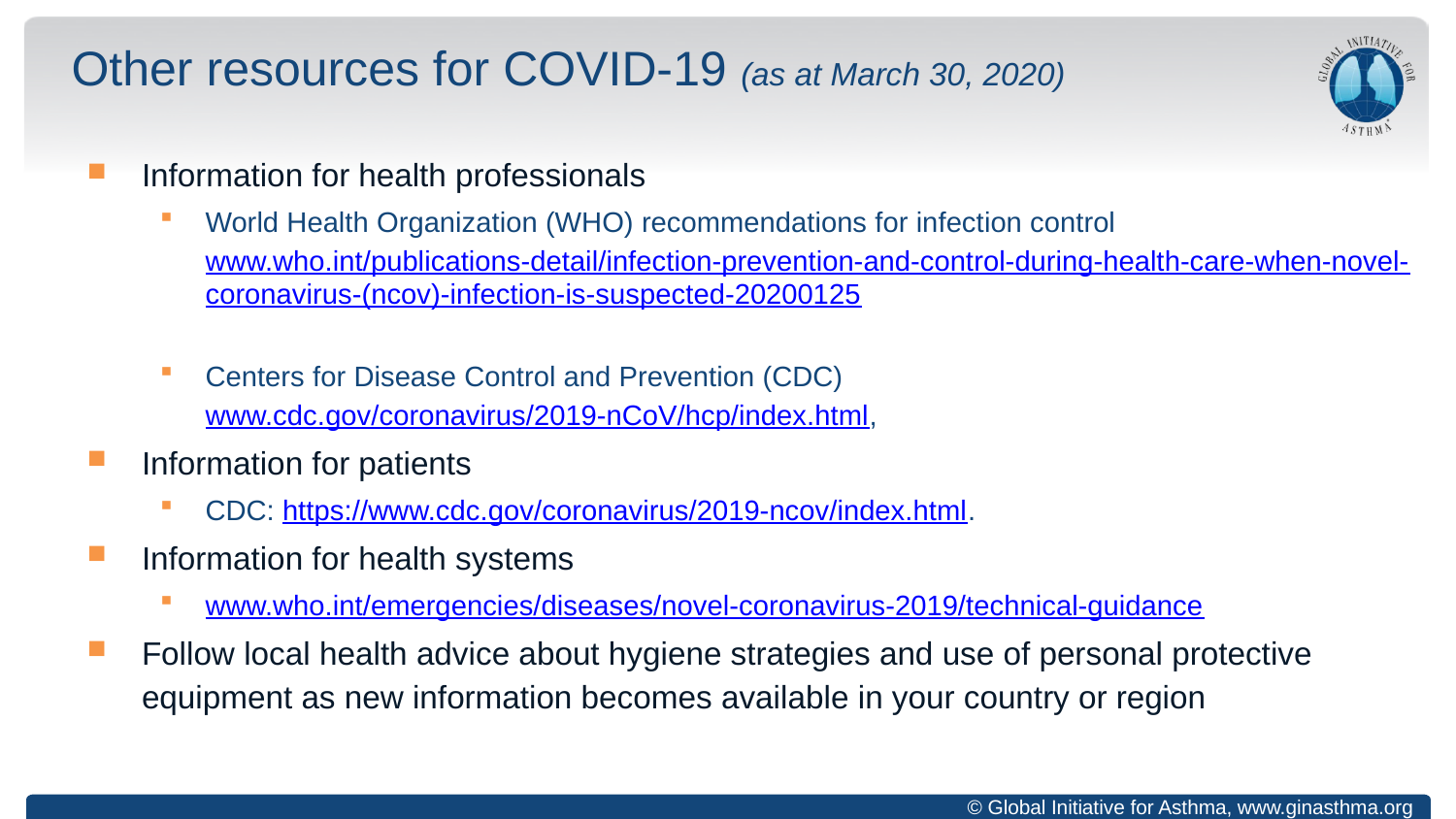

# Other resources for COVID-19 (as at March 30, 2020)
Information for health professionals
World Health Organization (WHO) recommendations for infection control
www.who.int/publications-detail/infection-prevention-and-control-during-health-care-when-novel-coronavirus-(ncov)-infection-is-suspected-20200125
Centers for Disease Control and Prevention (CDC)
www.cdc.gov/coronavirus/2019-nCoV/hcp/index.html,
Information for patients
CDC: https://www.cdc.gov/coronavirus/2019-ncov/index.html.
Information for health systems
www.who.int/emergencies/diseases/novel-coronavirus-2019/technical-guidance
Follow local health advice about hygiene strategies and use of personal protective equipment as new information becomes available in your country or region